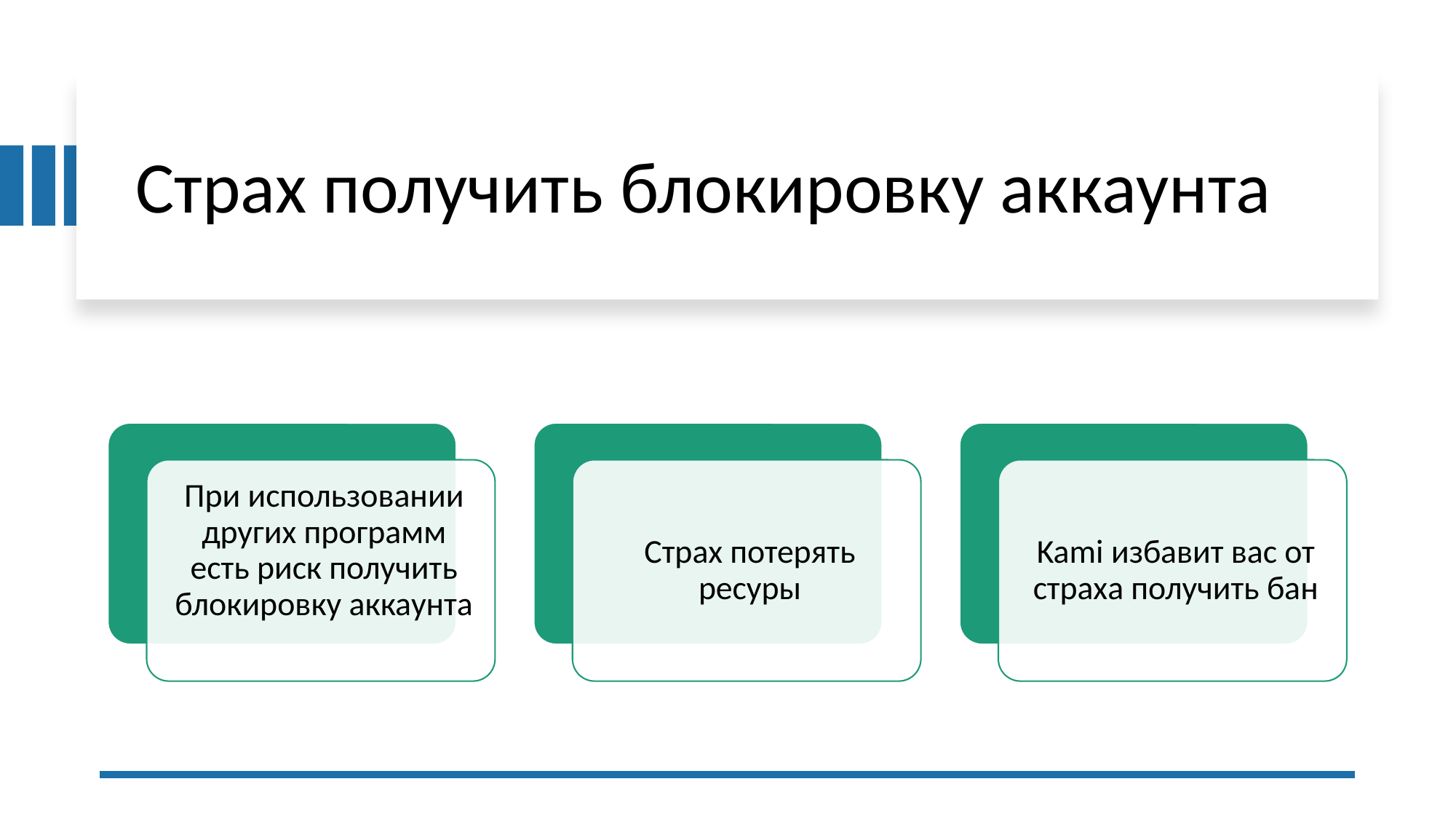

# Страх получить блокировку аккаунта

При использовании других программ есть риск получить блокировку аккаунта
Страх потерять ресуры
Kami избавит вас от страха получить бан